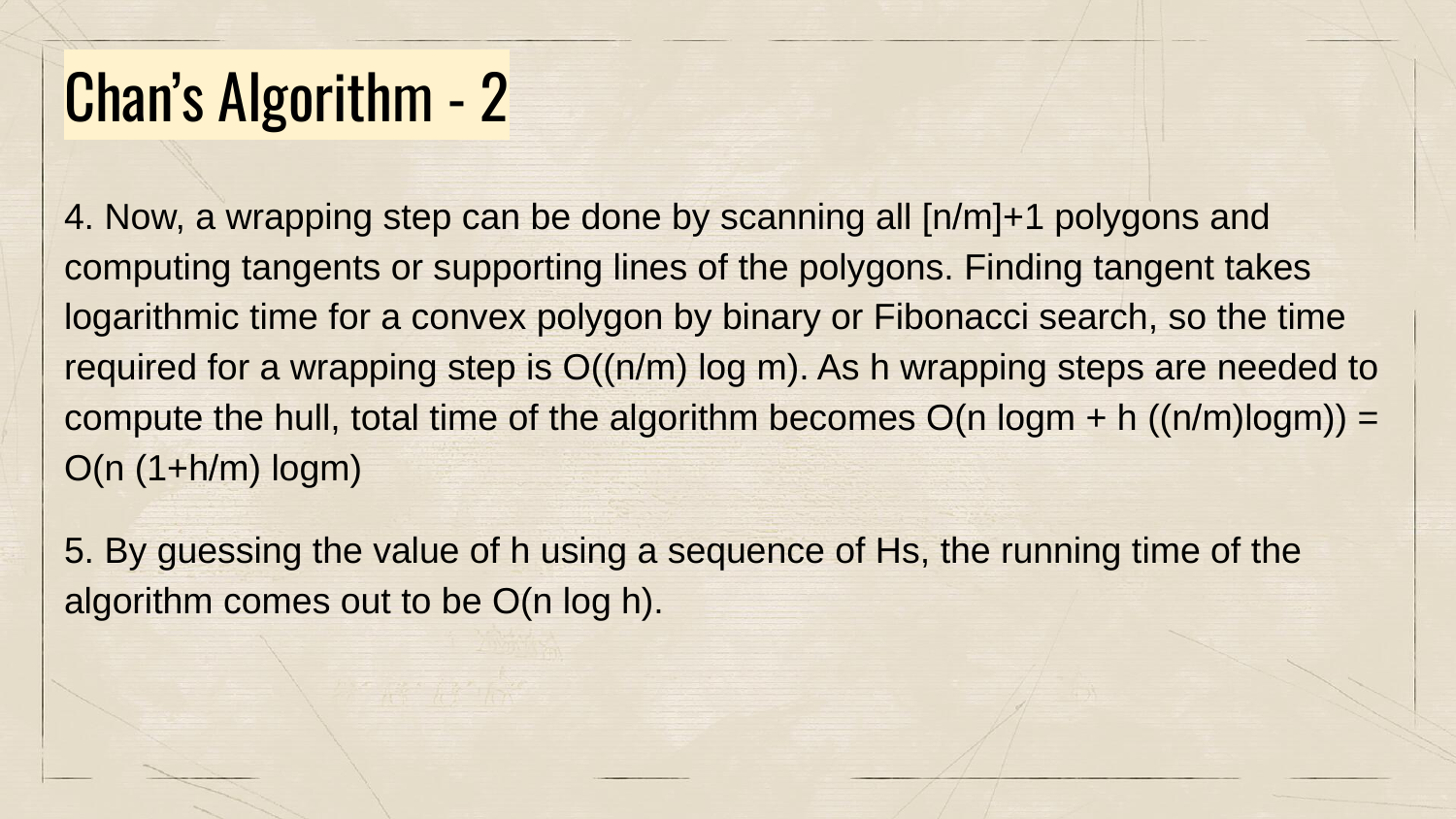

Chan’s Algorithm - 2
4. Now, a wrapping step can be done by scanning all [n/m]+1 polygons and computing tangents or supporting lines of the polygons. Finding tangent takes logarithmic time for a convex polygon by binary or Fibonacci search, so the time required for a wrapping step is O((n/m) log m). As h wrapping steps are needed to compute the hull, total time of the algorithm becomes O(n logm + h ((n/m)logm)) = O(n (1+h/m) logm)
5. By guessing the value of h using a sequence of Hs, the running time of the algorithm comes out to be O(n log h).